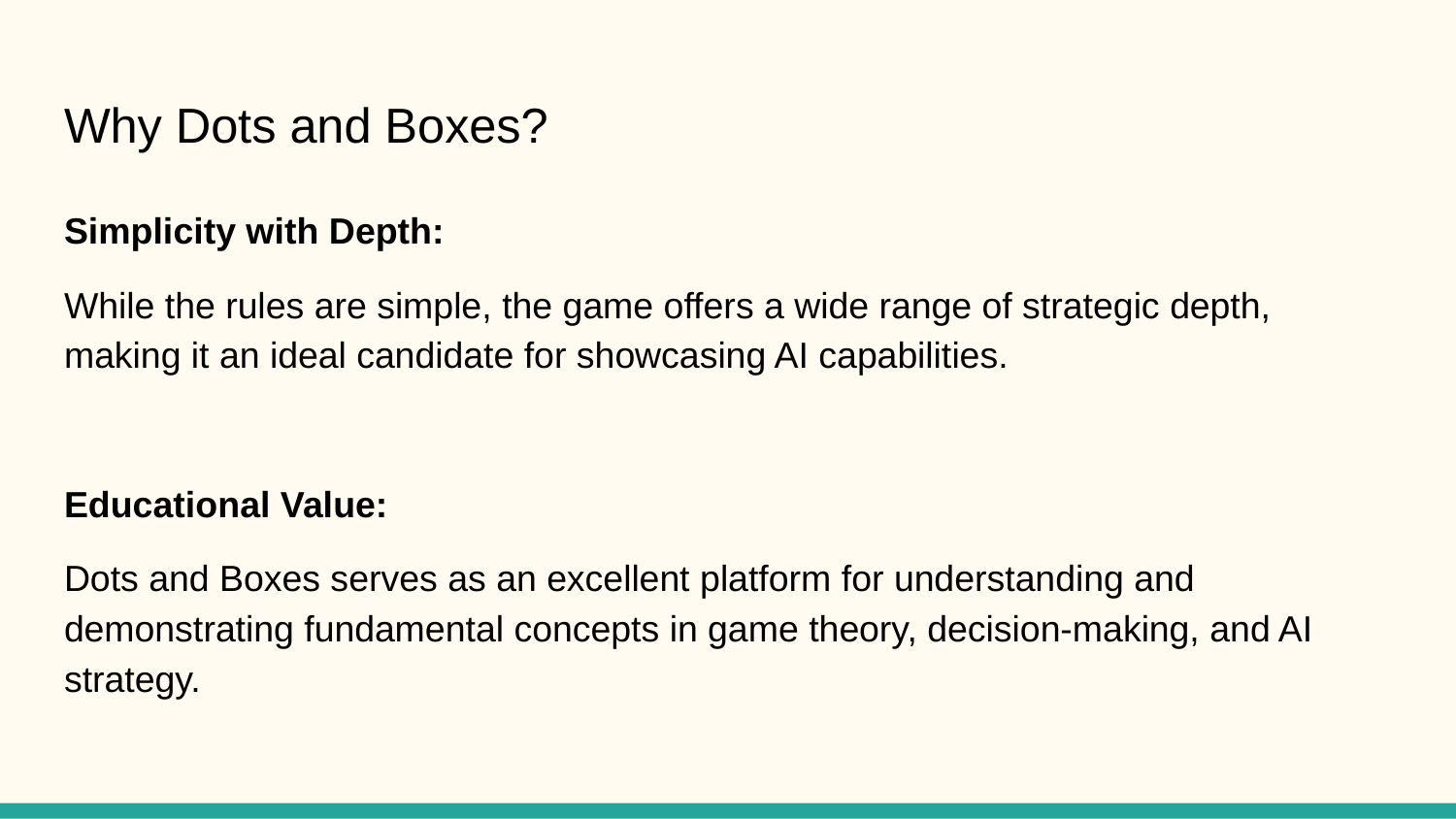

# Why Dots and Boxes?
Simplicity with Depth:
While the rules are simple, the game offers a wide range of strategic depth, making it an ideal candidate for showcasing AI capabilities.

Educational Value:
Dots and Boxes serves as an excellent platform for understanding and demonstrating fundamental concepts in game theory, decision-making, and AI strategy.